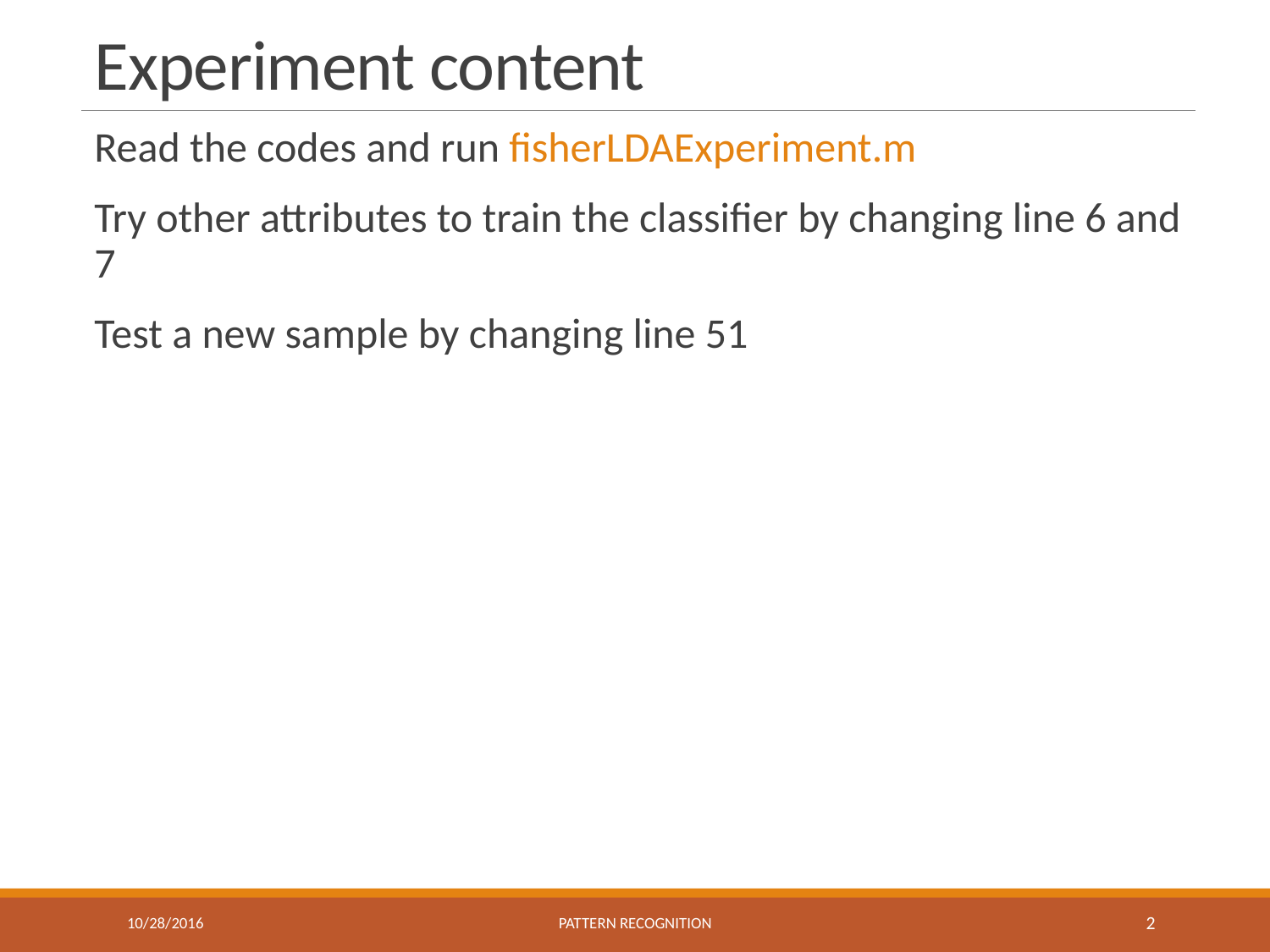

# Experiment content
Read the codes and run fisherLDAExperiment.m
Try other attributes to train the classifier by changing line 6 and 7
Test a new sample by changing line 51
10/28/2016
Pattern recognition
2